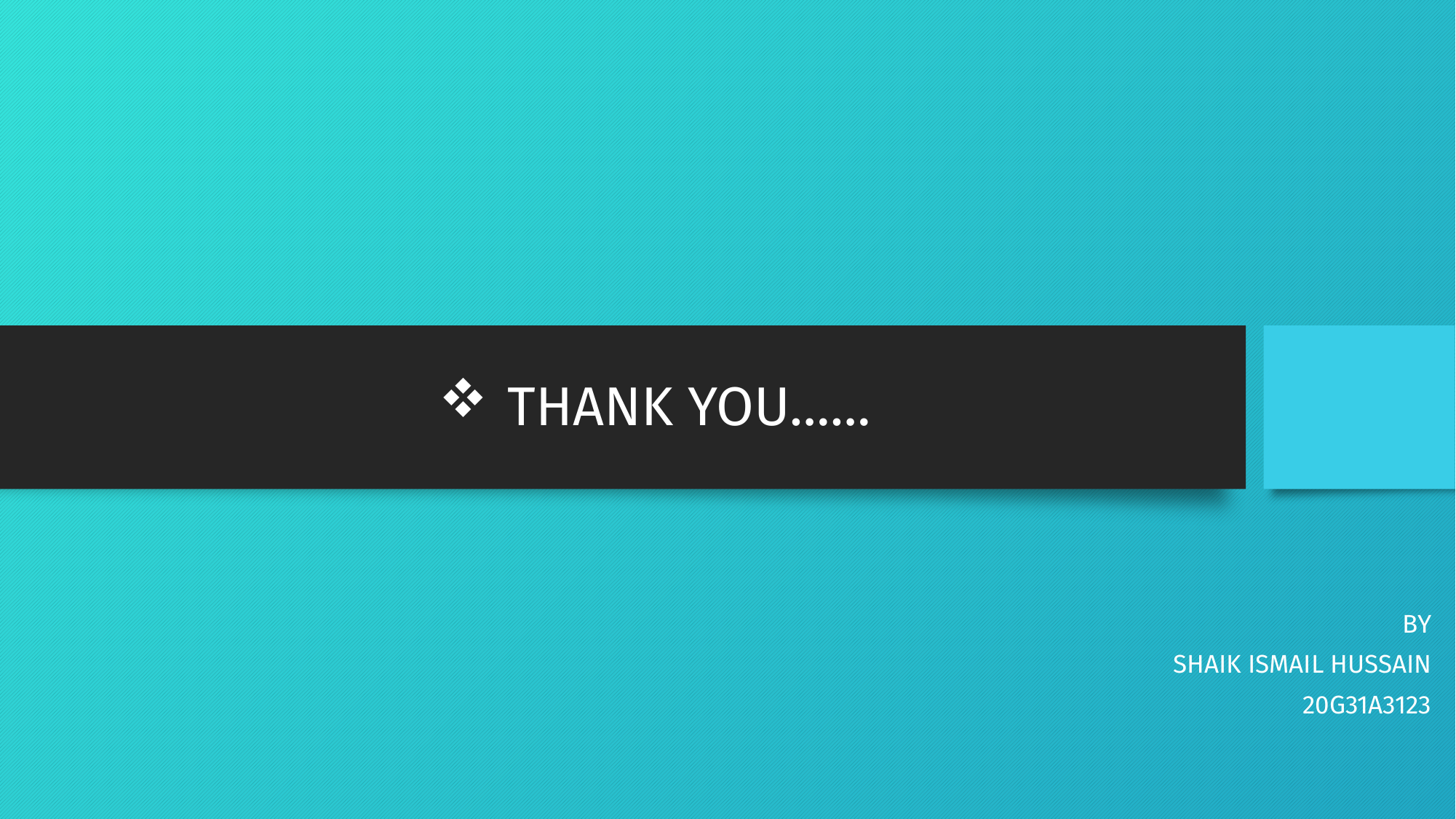

# THANK YOU……
BY
 SHAIK ISMAIL HUSSAIN
20G31A3123